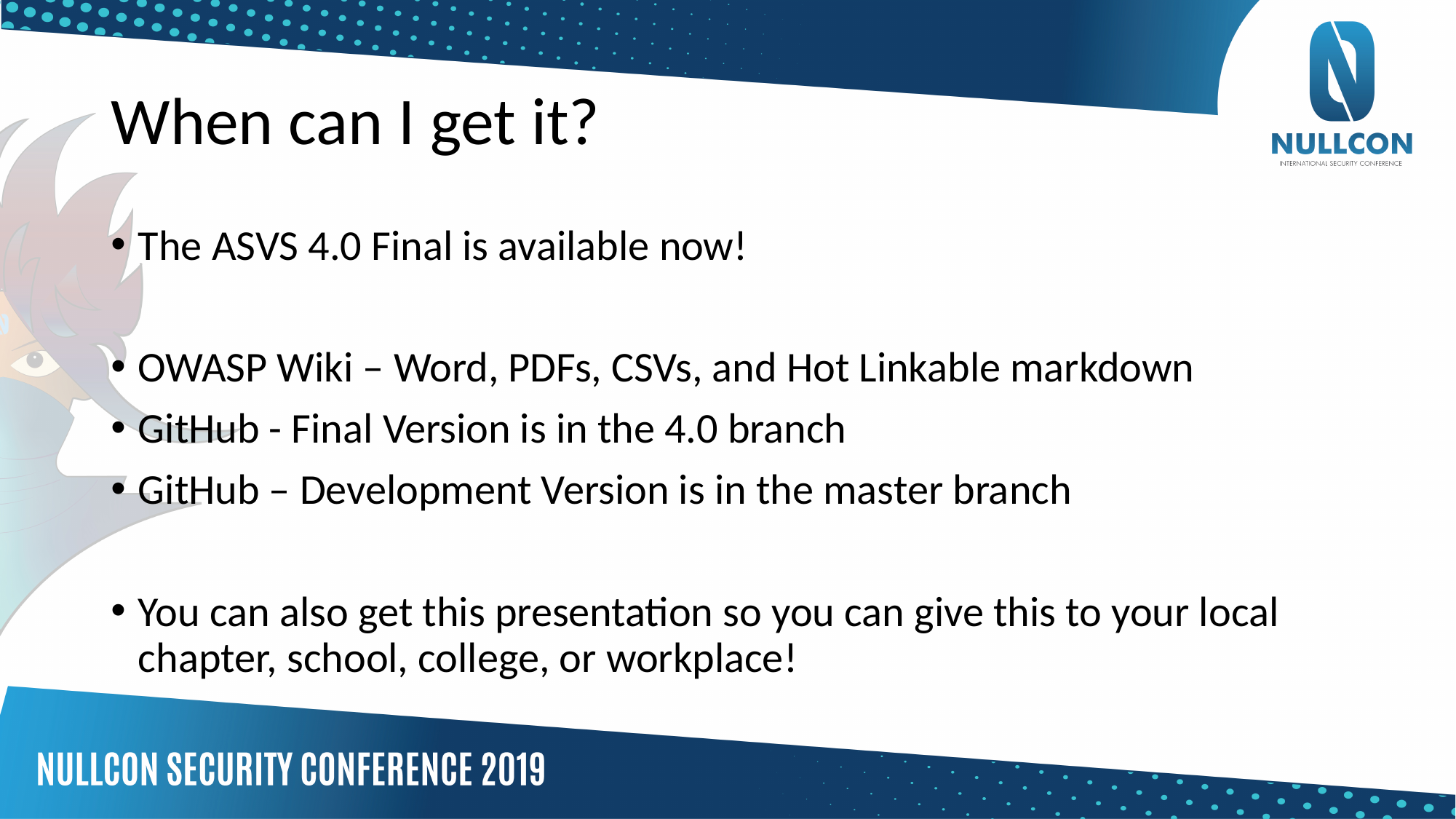

# When can I get it?
The ASVS 4.0 Final is available now!

OWASP Wiki – Word, PDFs, CSVs, and Hot Linkable markdown
GitHub - Final Version is in the 4.0 branch
GitHub – Development Version is in the master branch

You can also get this presentation so you can give this to your local chapter, school, college, or workplace!